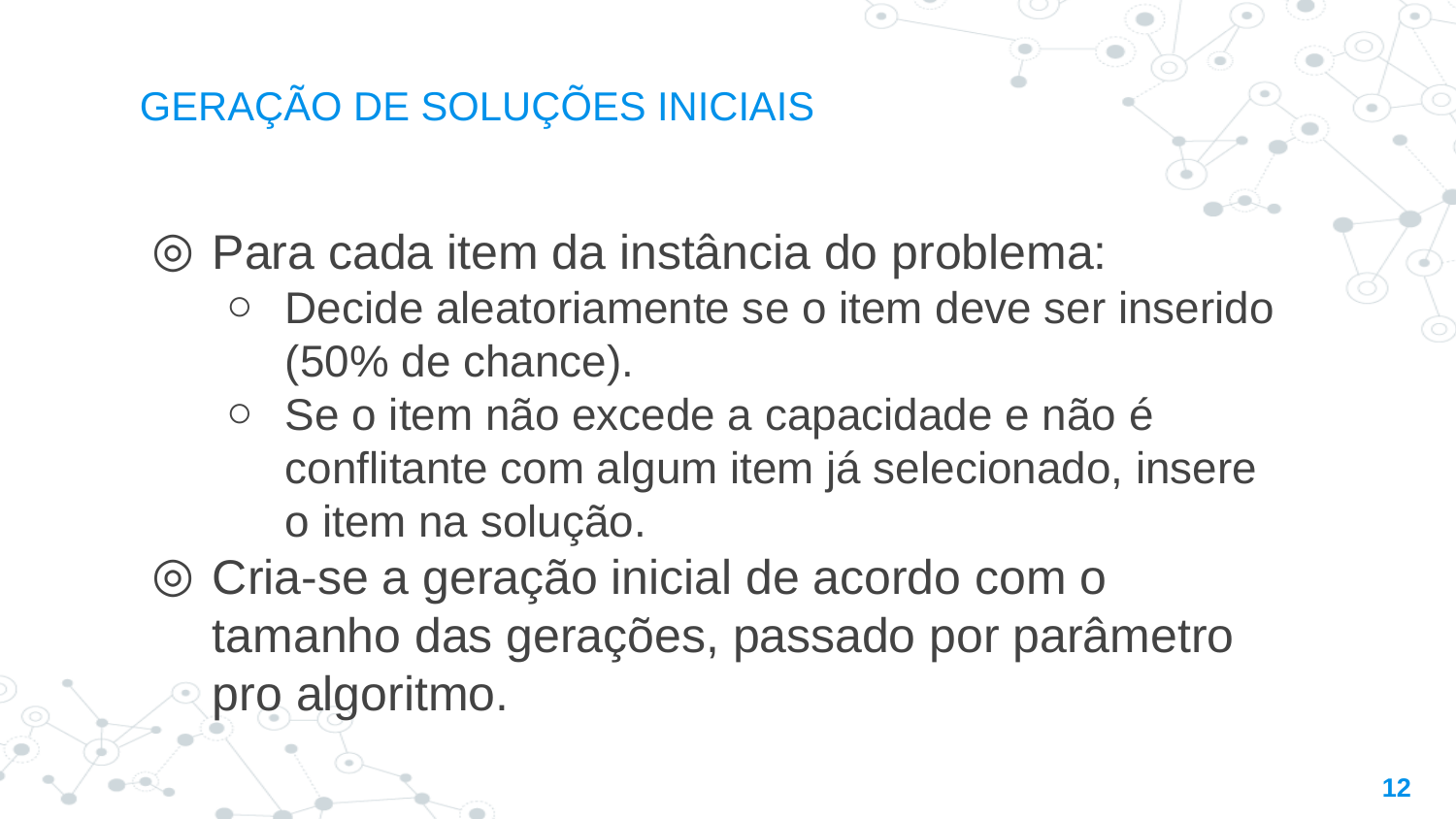

# GERAÇÃO DE SOLUÇÕES INICIAIS
Para cada item da instância do problema:
Decide aleatoriamente se o item deve ser inserido (50% de chance).
Se o item não excede a capacidade e não é conflitante com algum item já selecionado, insere o item na solução.
Cria-se a geração inicial de acordo com o tamanho das gerações, passado por parâmetro pro algoritmo.
12